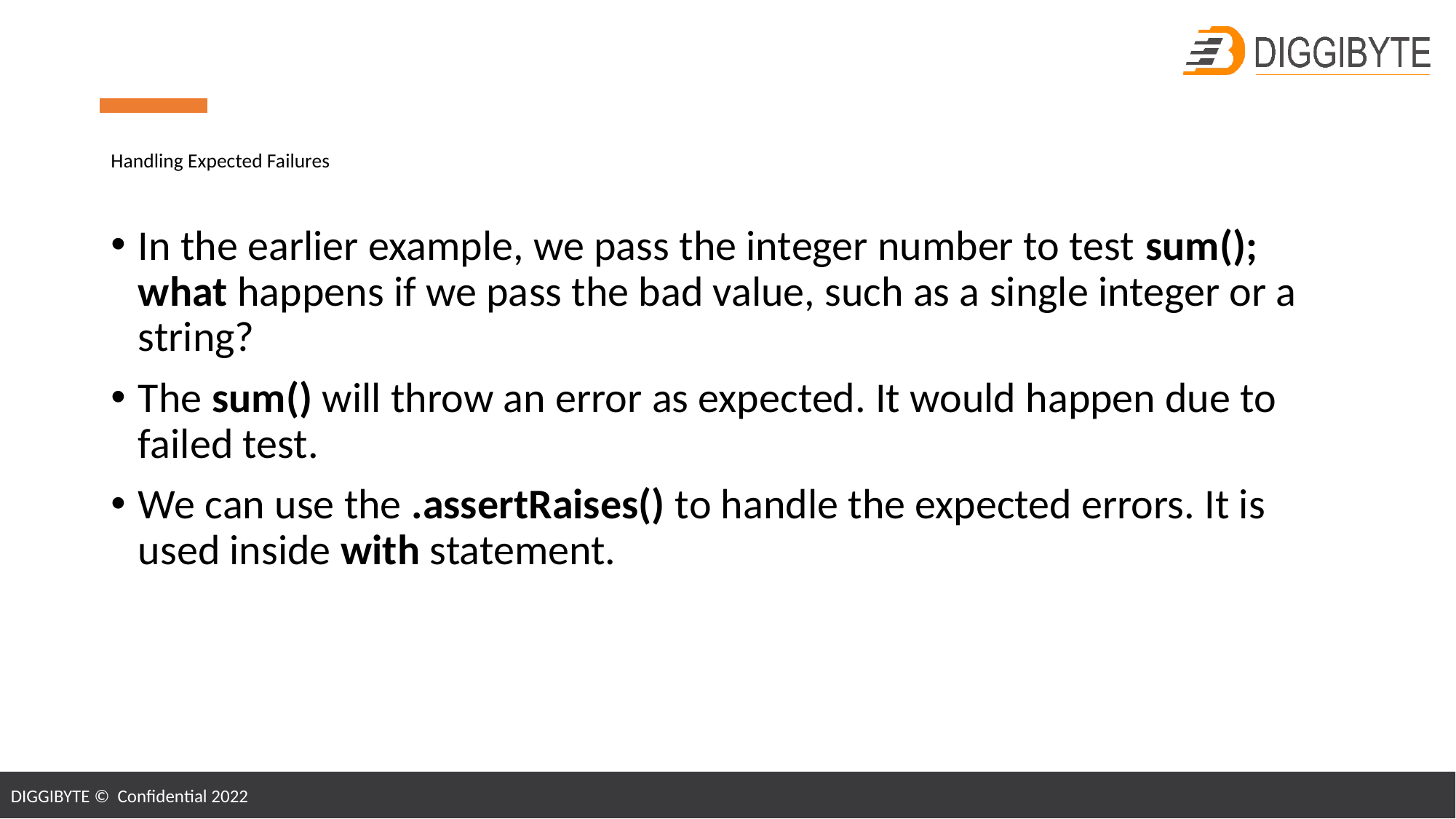

# Handling Expected Failures
In the earlier example, we pass the integer number to test sum(); what happens if we pass the bad value, such as a single integer or a string?
The sum() will throw an error as expected. It would happen due to failed test.
We can use the .assertRaises() to handle the expected errors. It is used inside with statement.